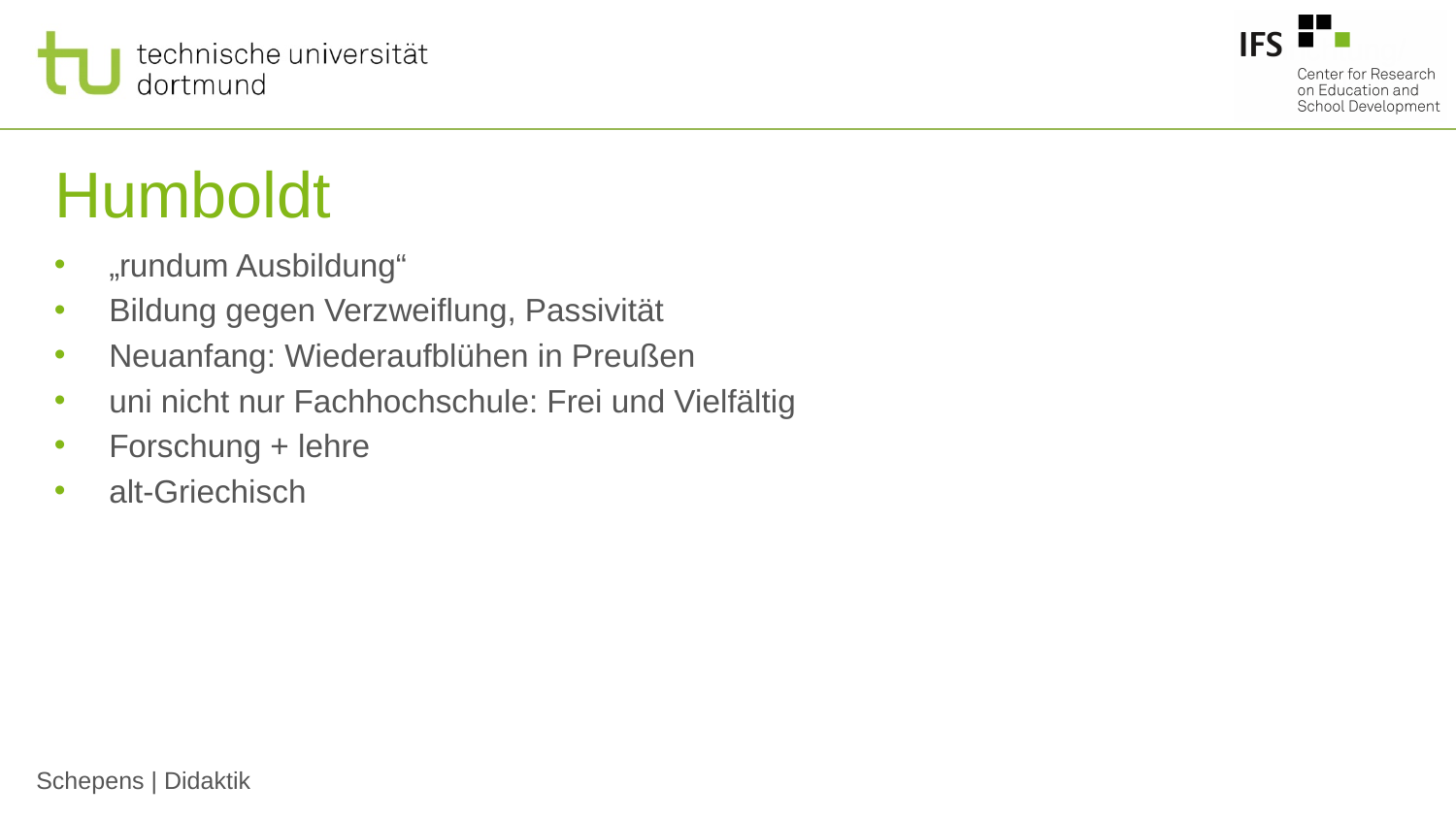

# Humboldt
„rundum Ausbildung“
Bildung gegen Verzweiflung, Passivität
Neuanfang: Wiederaufblühen in Preußen
uni nicht nur Fachhochschule: Frei und Vielfältig
Forschung + lehre
alt-Griechisch